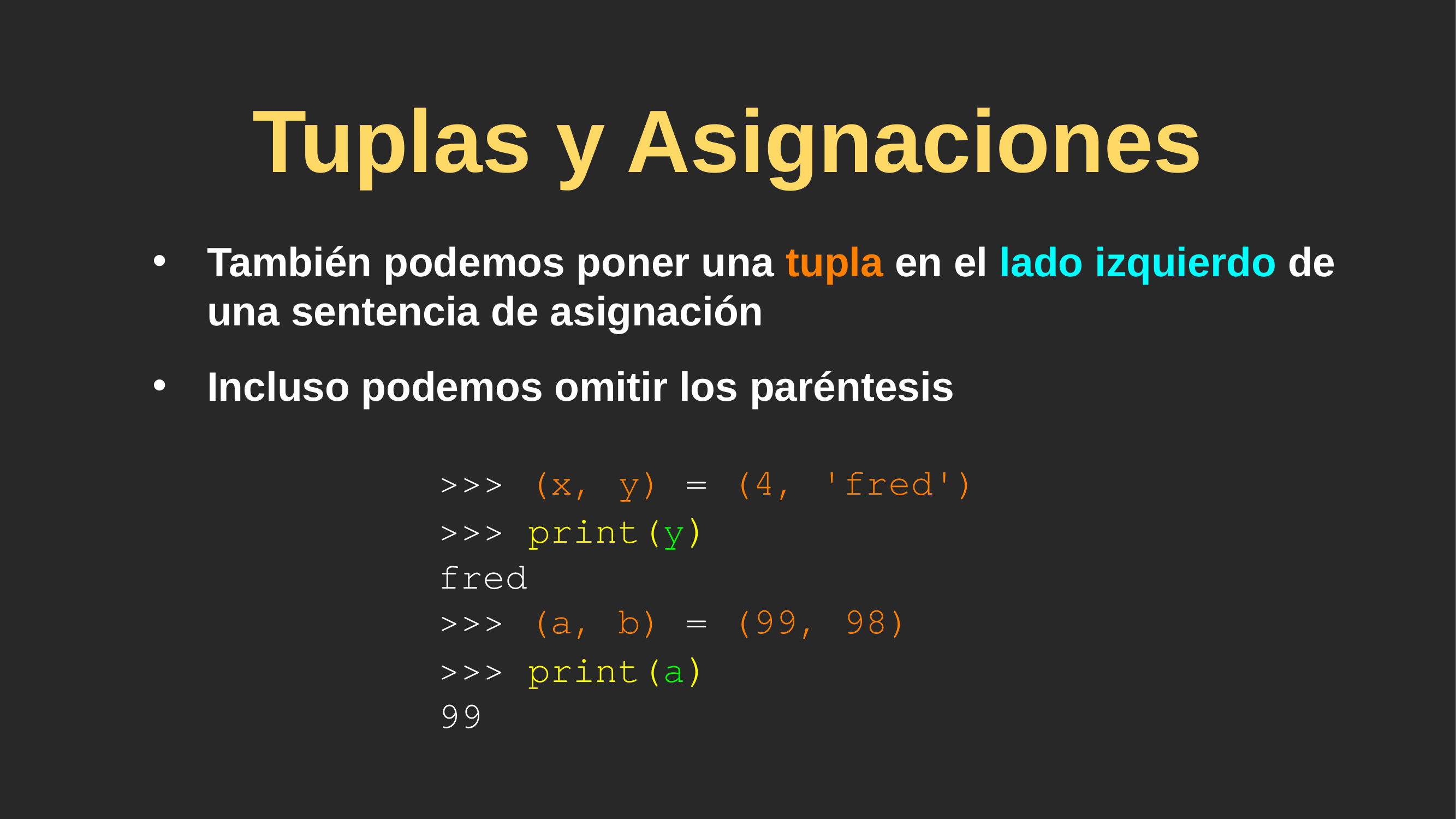

# Tuplas y Asignaciones
También podemos poner una tupla en el lado izquierdo de una sentencia de asignación
Incluso podemos omitir los paréntesis
>>> (x, y) = (4, 'fred')
>>> print(y)
fred
>>> (a, b) = (99, 98)
>>> print(a)
99